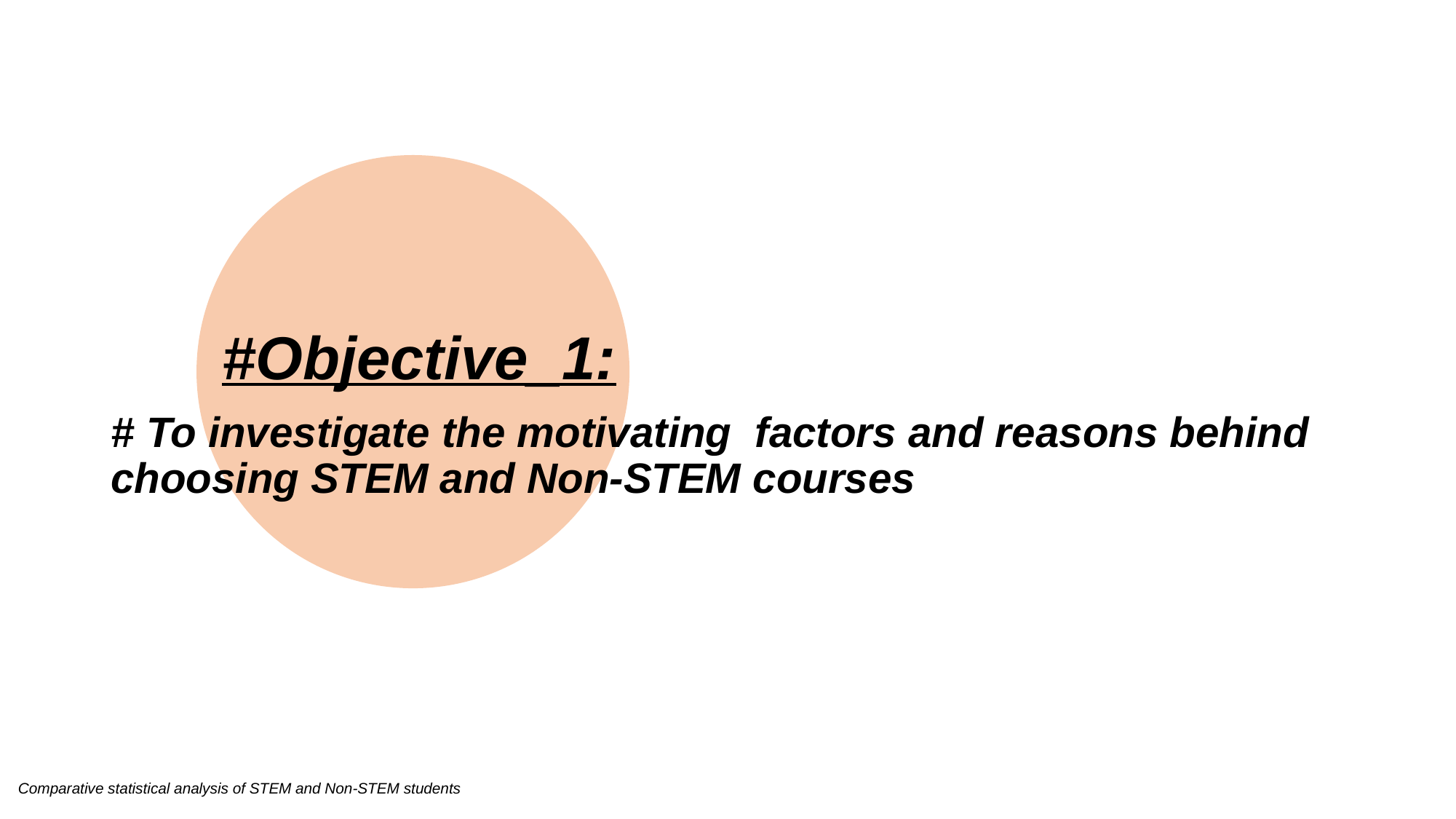

# To investigate the motivating  factors and reasons behind choosing STEM and Non-STEM courses

#Objective_1:

Comparative statistical analysis of STEM and Non-STEM students